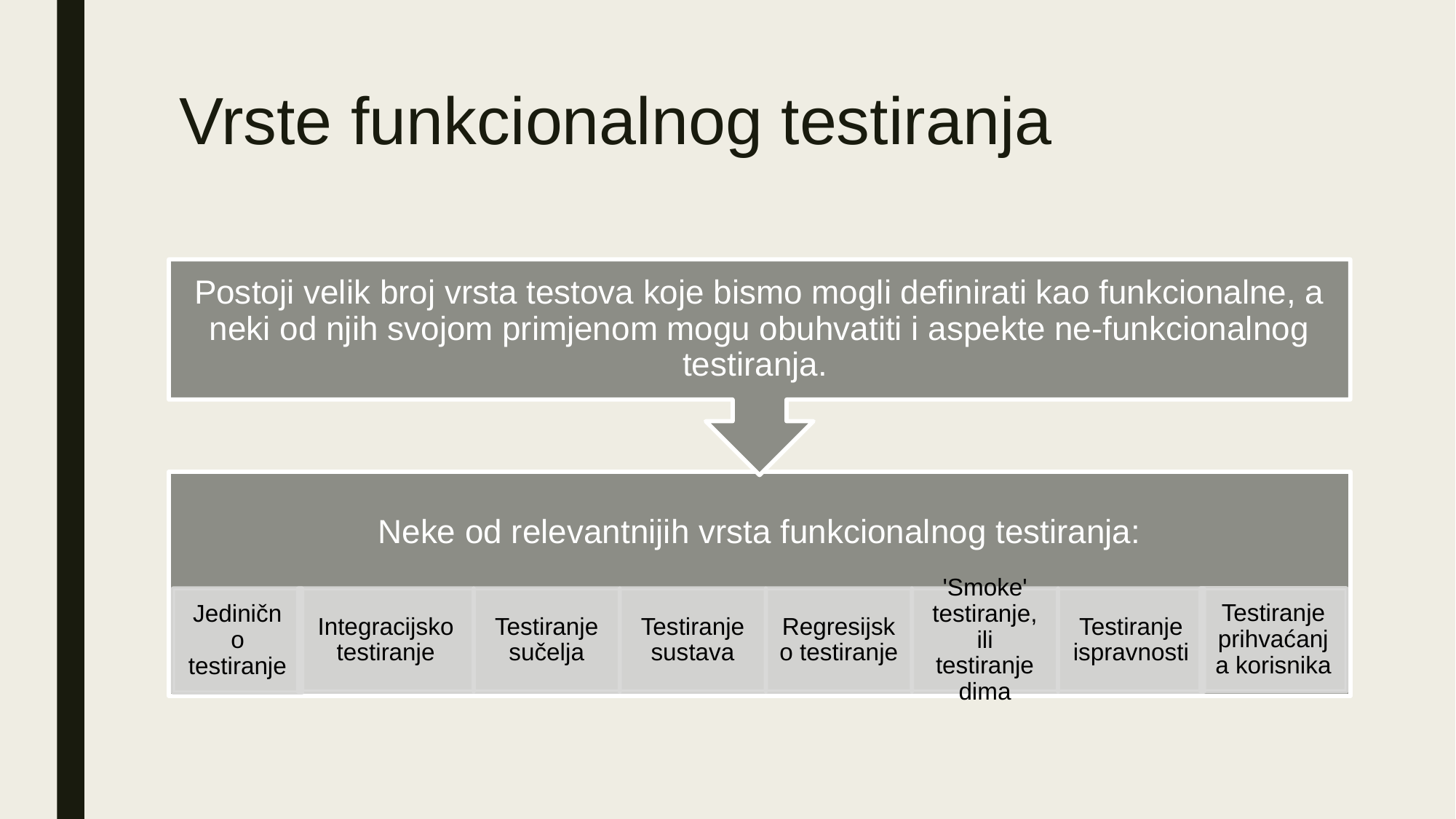

# Vrste funkcionalnog testiranja
Neke od relevantnijih vrsta funkcionalnog testiranja:
Jedinično testiranje
Integracijsko testiranje
Testiranje sučelja
Testiranje sustava
Regresijsko testiranje
'Smoke' testiranje, ili testiranje dima
Testiranje ispravnosti
Testiranje prihvaćanja korisnika
Postoji velik broj vrsta testova koje bismo mogli definirati kao funkcionalne, a neki od njih svojom primjenom mogu obuhvatiti i aspekte ne-funkcionalnog testiranja.